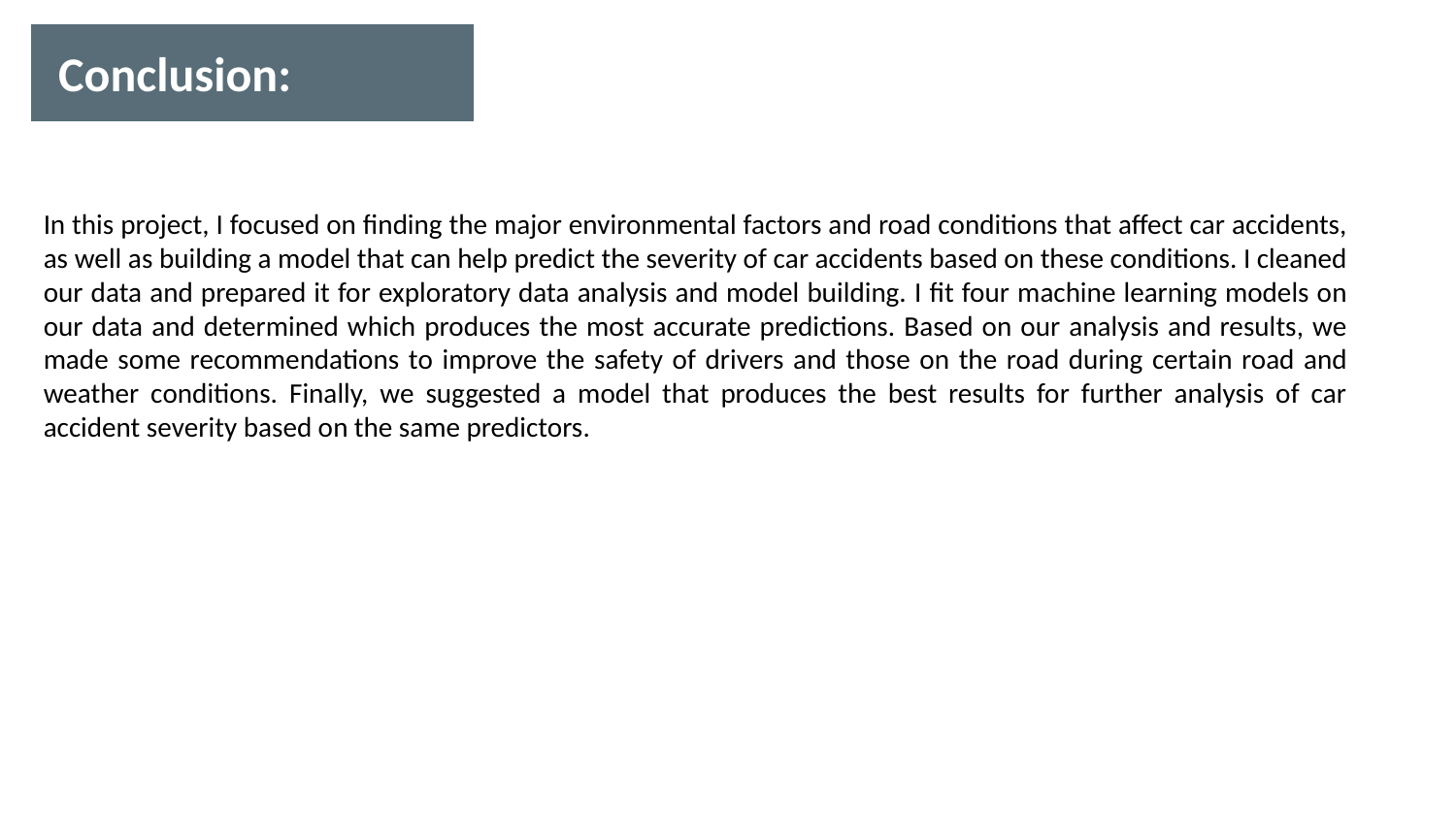

Conclusion:
In this project, I focused on finding the major environmental factors and road conditions that affect car accidents, as well as building a model that can help predict the severity of car accidents based on these conditions. I cleaned our data and prepared it for exploratory data analysis and model building. I fit four machine learning models on our data and determined which produces the most accurate predictions. Based on our analysis and results, we made some recommendations to improve the safety of drivers and those on the road during certain road and weather conditions. Finally, we suggested a model that produces the best results for further analysis of car accident severity based on the same predictors.